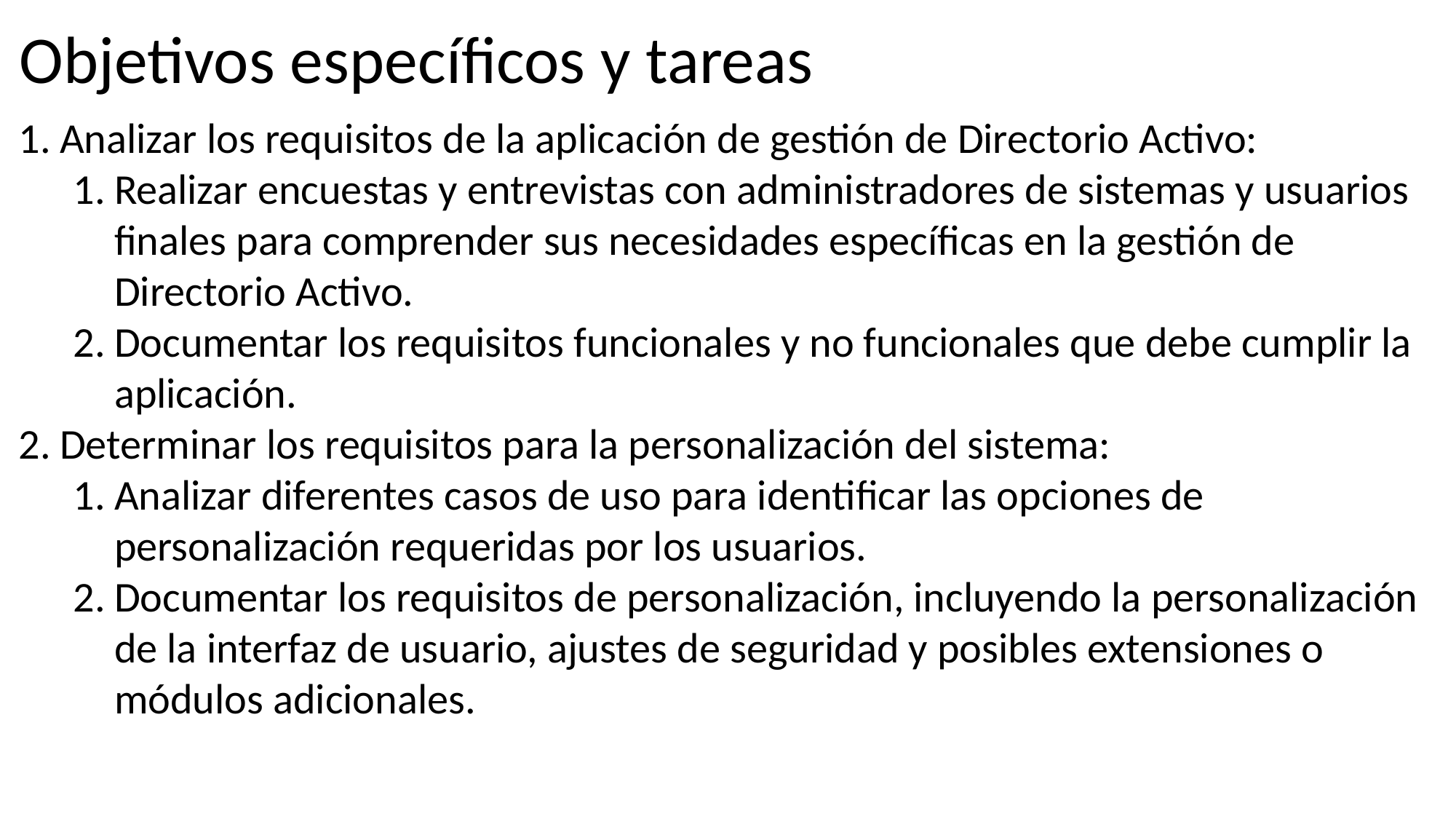

# Objetivos específicos y tareas
Analizar los requisitos de la aplicación de gestión de Directorio Activo:
Realizar encuestas y entrevistas con administradores de sistemas y usuarios finales para comprender sus necesidades específicas en la gestión de Directorio Activo.
Documentar los requisitos funcionales y no funcionales que debe cumplir la aplicación.
Determinar los requisitos para la personalización del sistema:
Analizar diferentes casos de uso para identificar las opciones de personalización requeridas por los usuarios.
Documentar los requisitos de personalización, incluyendo la personalización de la interfaz de usuario, ajustes de seguridad y posibles extensiones o módulos adicionales.